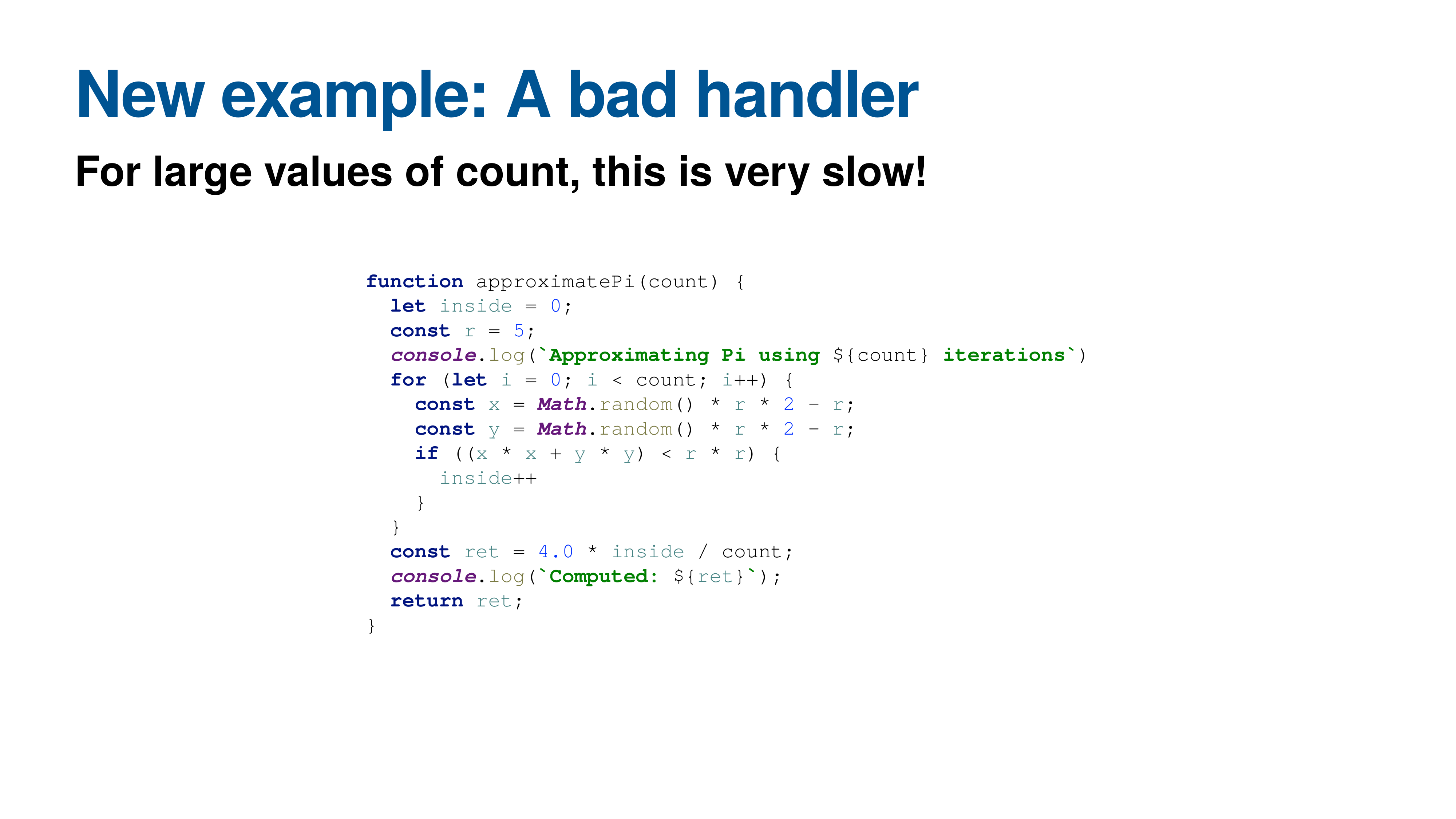

# New example: A bad handler
For large values of count, this is very slow!
function approximatePi(count) {
  let inside = 0;
  const r = 5;
  console.log(`Approximating Pi using ${count} iterations`)
  for (let i = 0; i < count; i++) {
    const x = Math.random() * r * 2 - r;
    const y = Math.random() * r * 2 - r;
    if ((x * x + y * y) < r * r) {
      inside++
    }
  }
  const ret = 4.0 * inside / count;
  console.log(`Computed: ${ret}`);
  return ret;
}